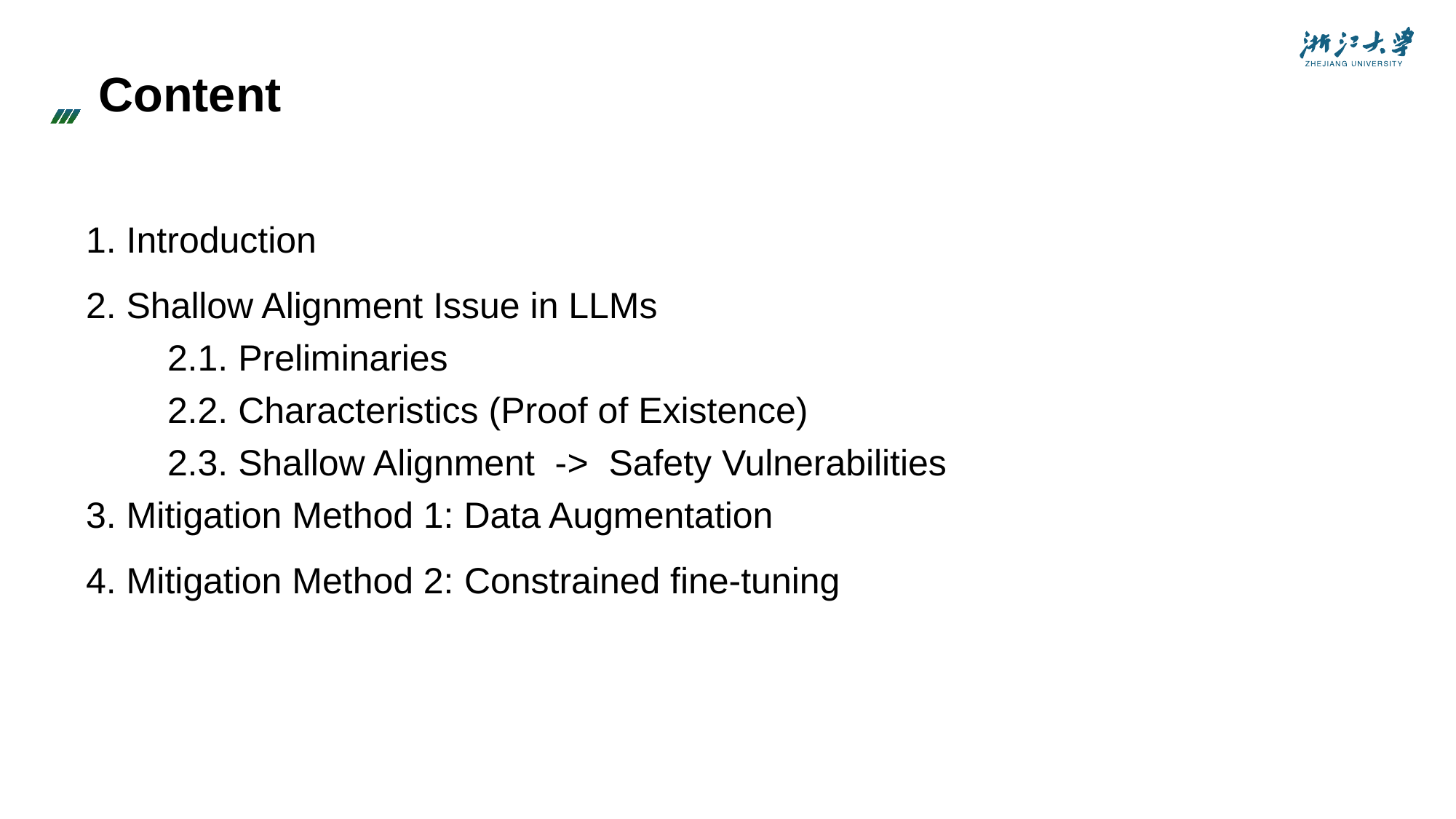

Content
1. Introduction
2. Shallow Alignment Issue in LLMs
        2.1. Preliminaries
        2.2. Characteristics (Proof of Existence)
        2.3. Shallow Alignment  ->  Safety Vulnerabilities
3. Mitigation Method 1: Data Augmentation
4. Mitigation Method 2: Constrained fine-tuning